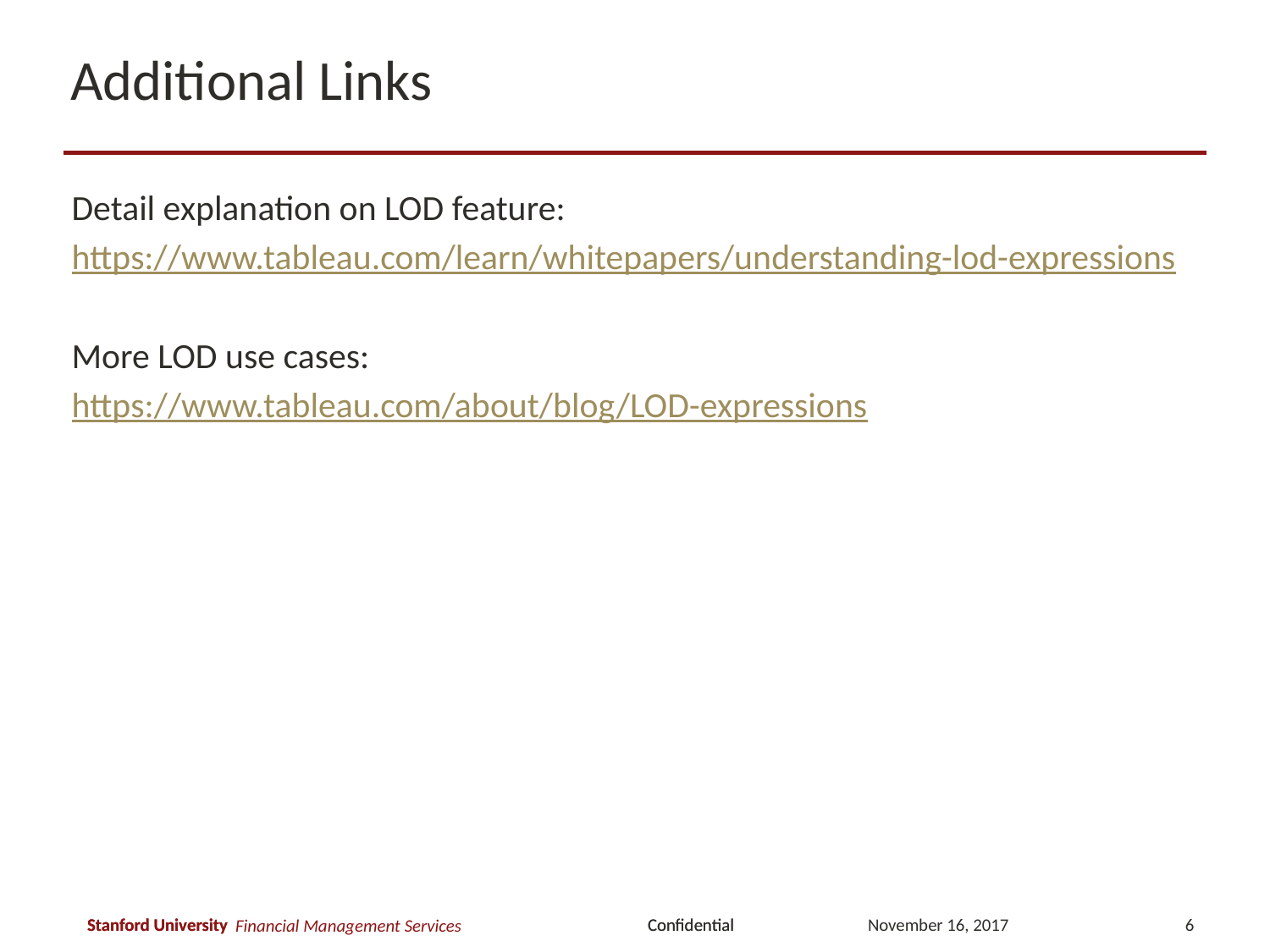

# Additional Links
Detail explanation on LOD feature:
https://www.tableau.com/learn/whitepapers/understanding-lod-expressions

More LOD use cases:
https://www.tableau.com/about/blog/LOD-expressions

November 16, 2017
6
Financial Management Services